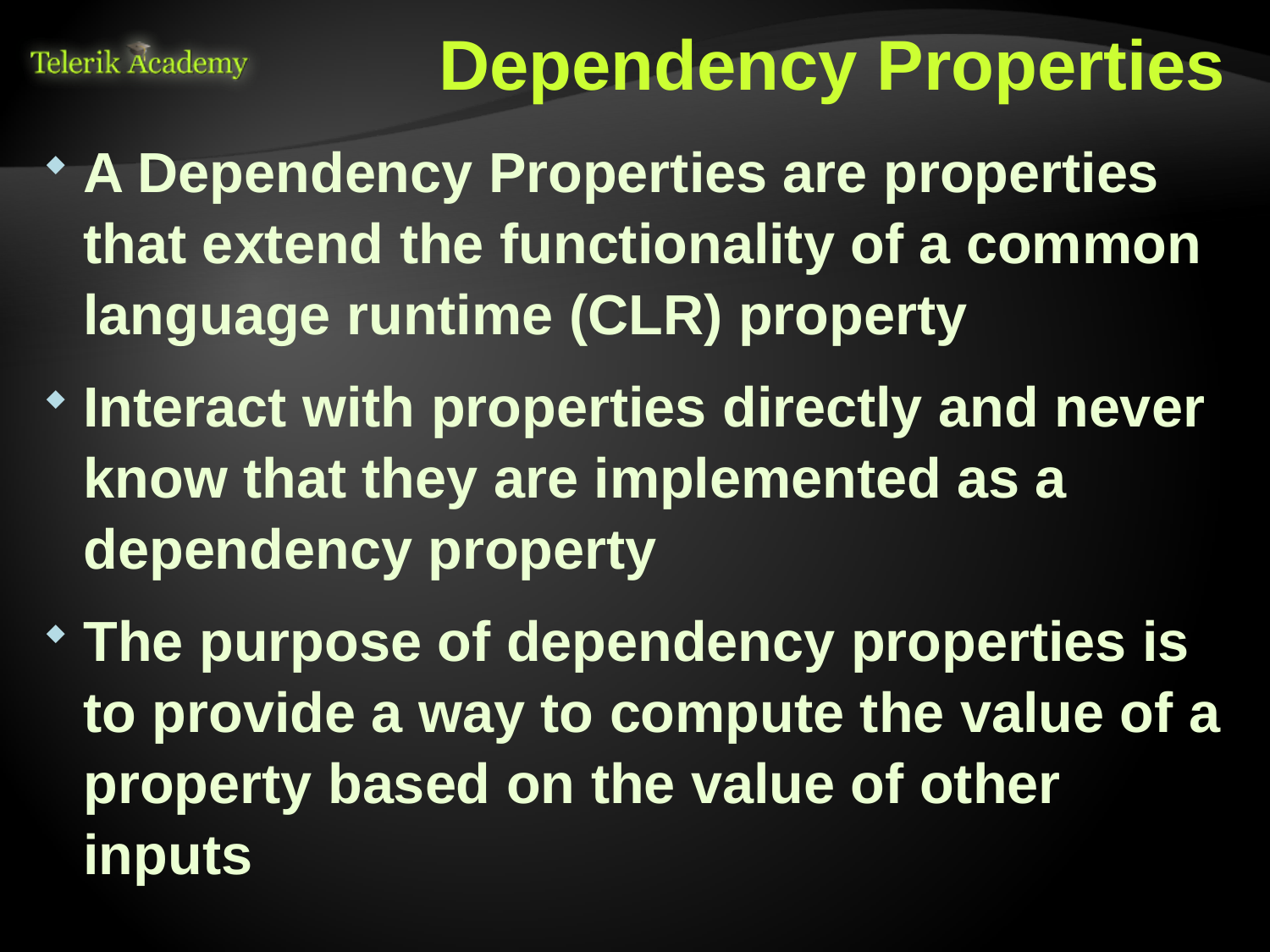

# Dependency Properties
A Dependency Properties are properties that extend the functionality of a common language runtime (CLR) property
Interact with properties directly and never know that they are implemented as a dependency property
The purpose of dependency properties is to provide a way to compute the value of a property based on the value of other inputs